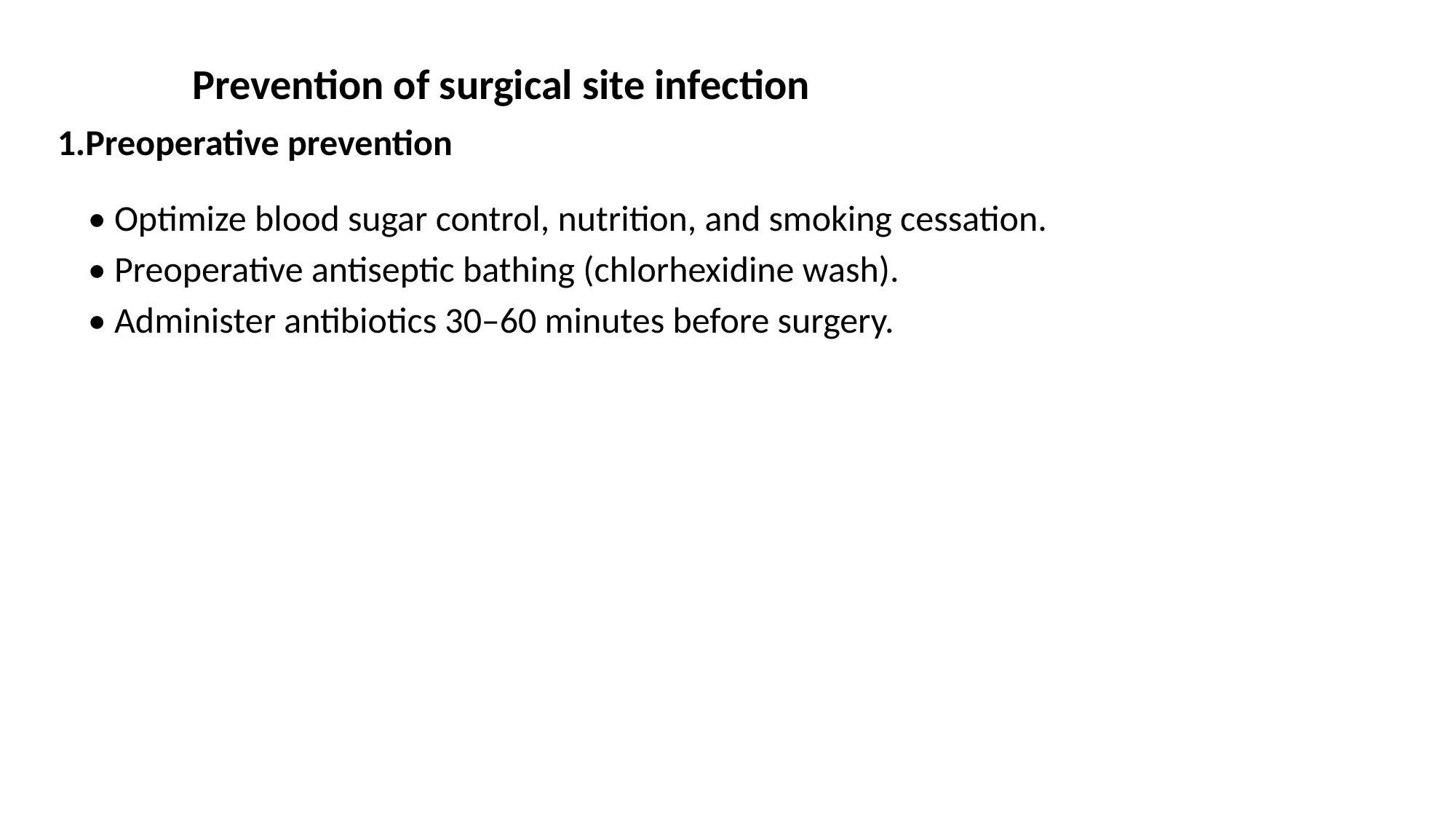

Prevention of surgical site infection
1.Preoperative prevention
• Optimize blood sugar control, nutrition, and smoking cessation.
• Preoperative antiseptic bathing (chlorhexidine wash).
• Administer antibiotics 30–60 minutes before surgery.